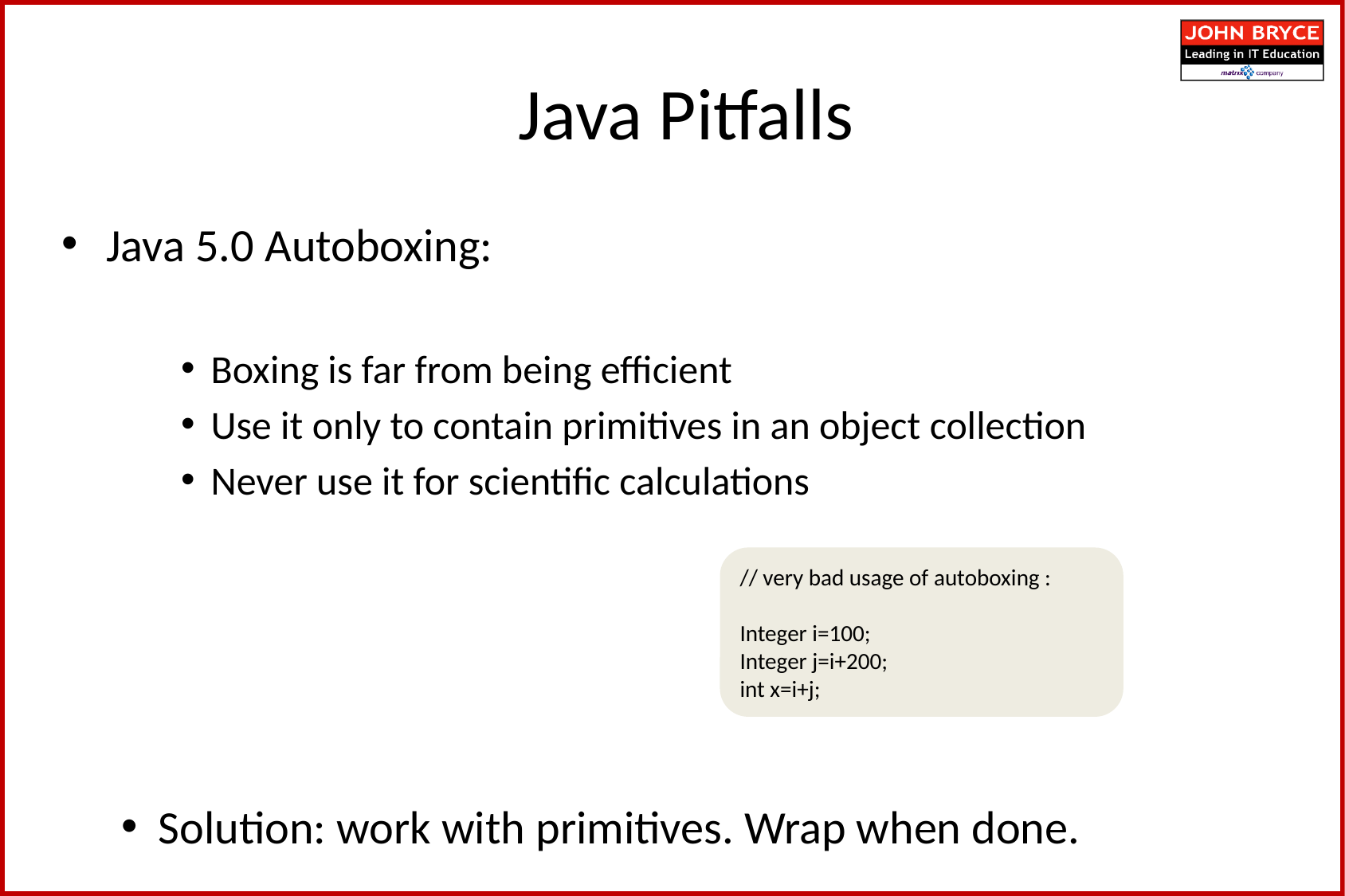

Java Pitfalls
Java 5.0 Autoboxing:

Boxing is far from being efficient
Use it only to contain primitives in an object collection
Never use it for scientific calculations

Solution: work with primitives. Wrap when done.
// very bad usage of autoboxing :

Integer i=100;
Integer j=i+200;
int x=i+j;